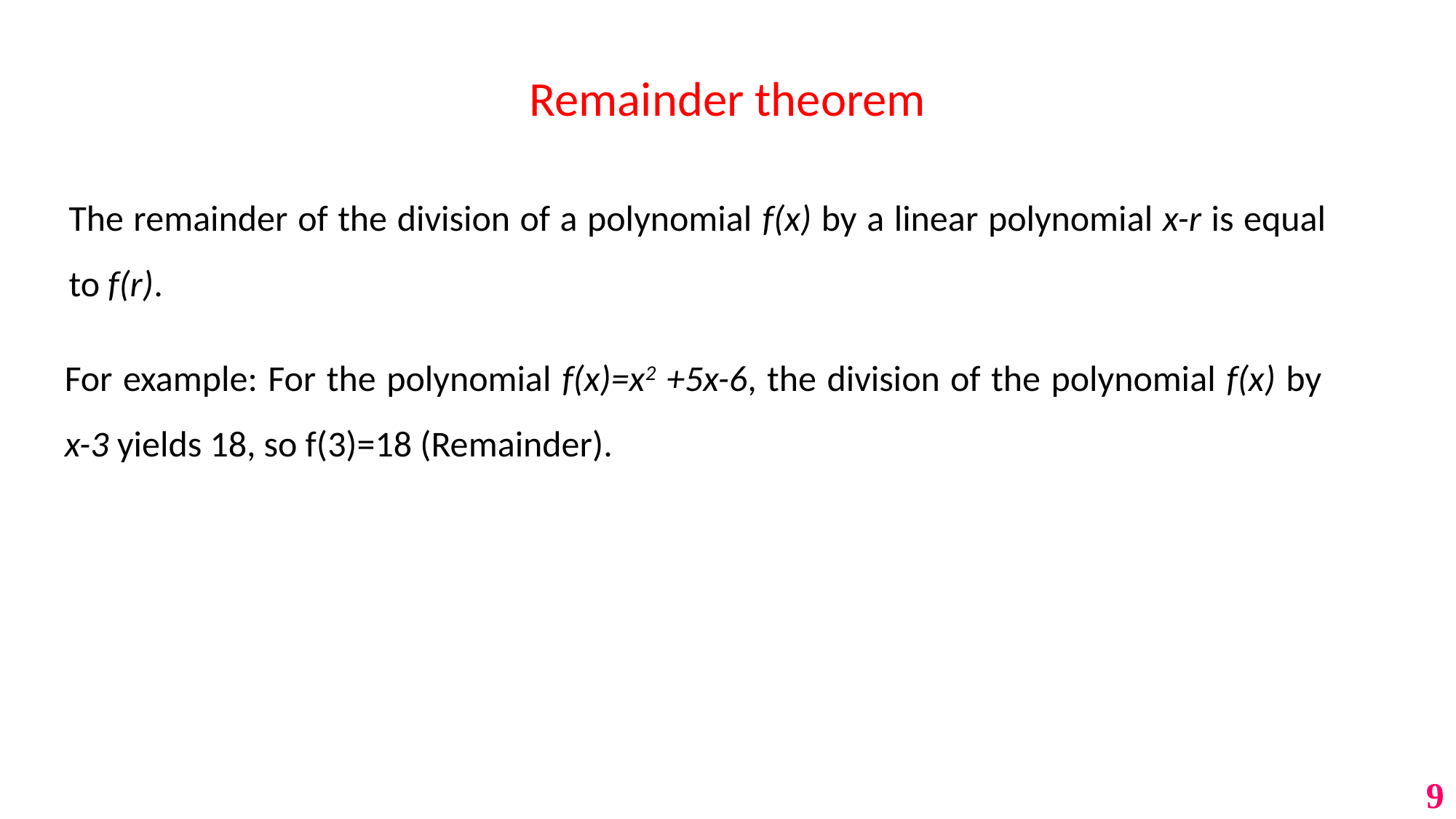

# Remainder theorem
The remainder of the division of a polynomial f(x) by a linear polynomial x-r is equal to f(r).
For example: For the polynomial f(x)=x2 +5x-6, the division of the polynomial f(x) by x-3 yields 18, so f(3)=18 (Remainder).
9